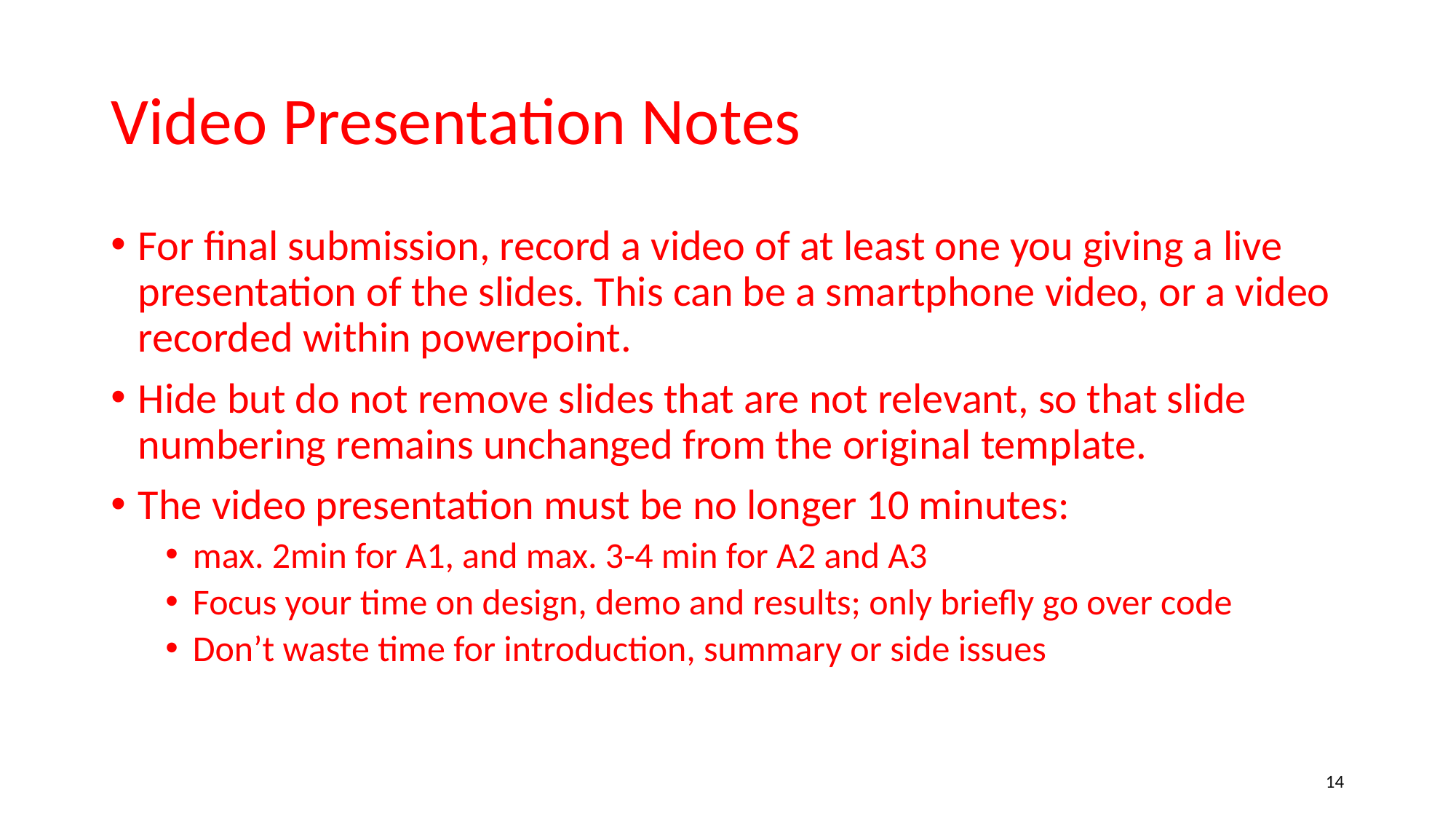

# Video Presentation Notes
For final submission, record a video of at least one you giving a live presentation of the slides. This can be a smartphone video, or a video recorded within powerpoint.
Hide but do not remove slides that are not relevant, so that slide numbering remains unchanged from the original template.
The video presentation must be no longer 10 minutes:
max. 2min for A1, and max. 3-4 min for A2 and A3
Focus your time on design, demo and results; only briefly go over code
Don’t waste time for introduction, summary or side issues

14